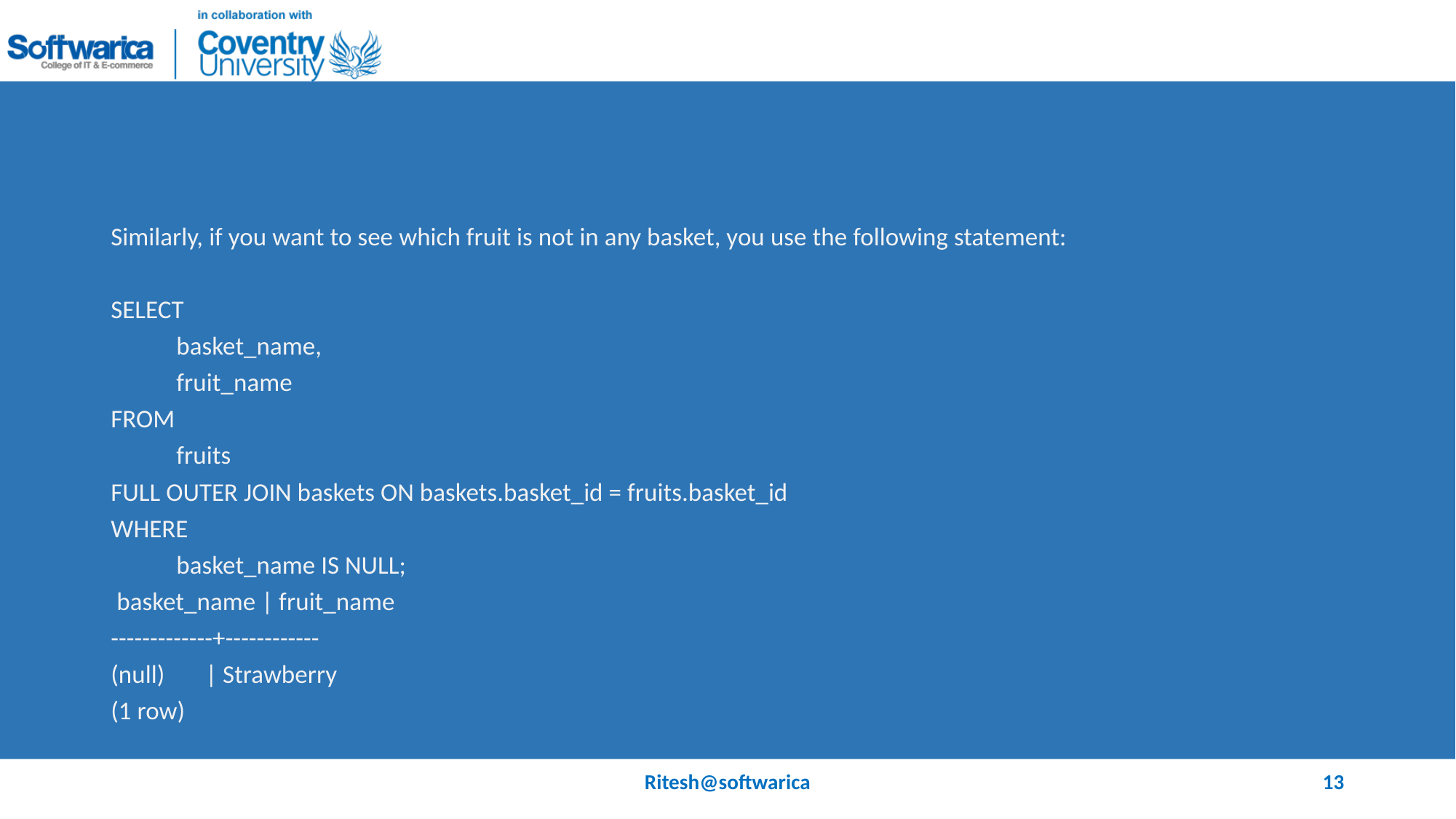

#
Similarly, if you want to see which fruit is not in any basket, you use the following statement:

SELECT
	basket_name,
	fruit_name
FROM
	fruits
FULL OUTER JOIN baskets ON baskets.basket_id = fruits.basket_id
WHERE
	basket_name IS NULL;
 basket_name | fruit_name
-------------+------------
(null)       | Strawberry
(1 row)
Ritesh@softwarica
13